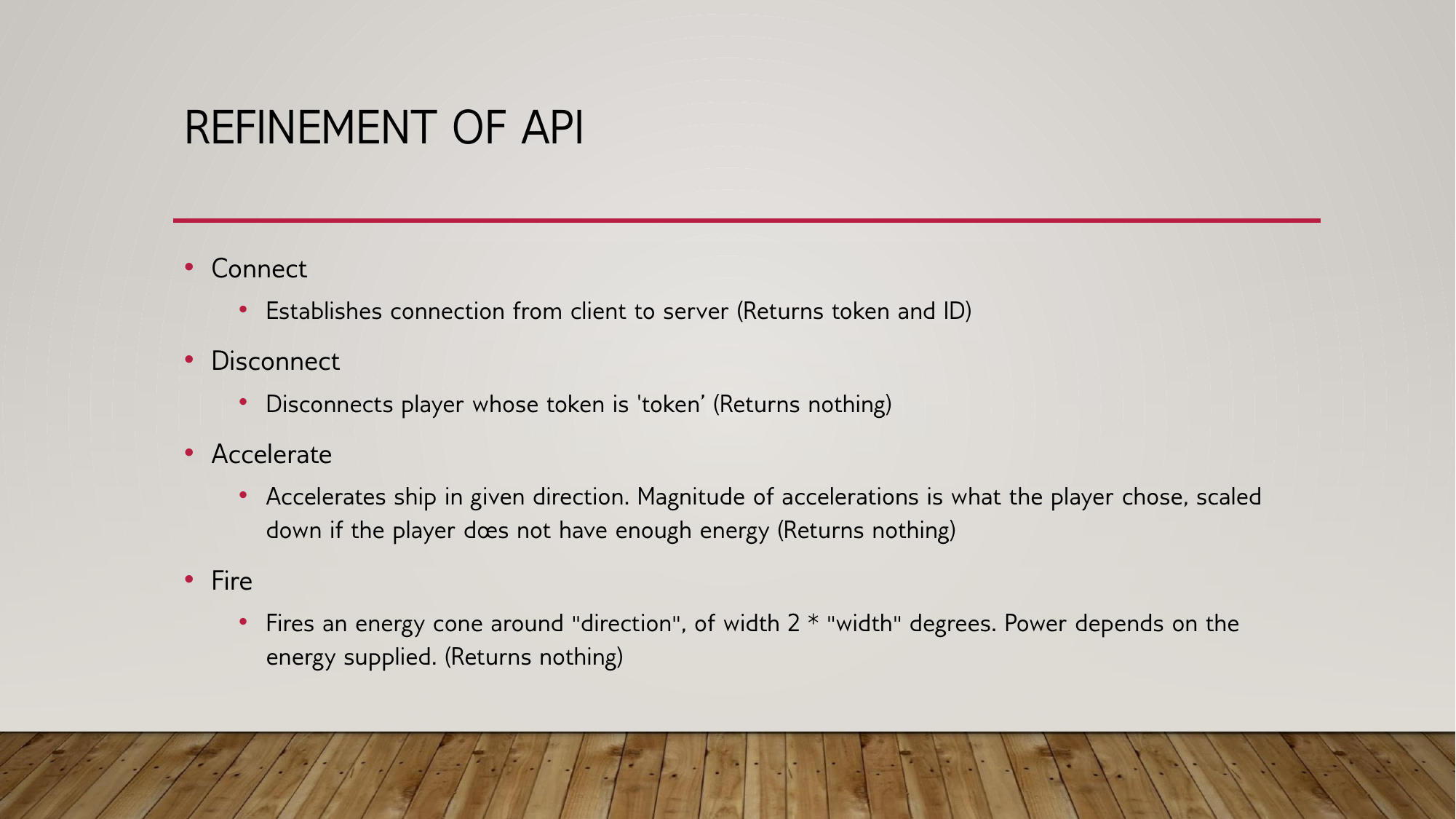

# REFINEMENT OF API
Connect
Establishes connection from client to server (Returns token and ID)
Disconnect
Disconnects player whose token is 'token’ (Returns nothing)
Accelerate
Accelerates ship in given direction. Magnitude of accelerations is what the player chose, scaled down if the player does not have enough energy (Returns nothing)
Fire
Fires an energy cone around "direction", of width 2 * "width" degrees. Power depends on the energy supplied. (Returns nothing)